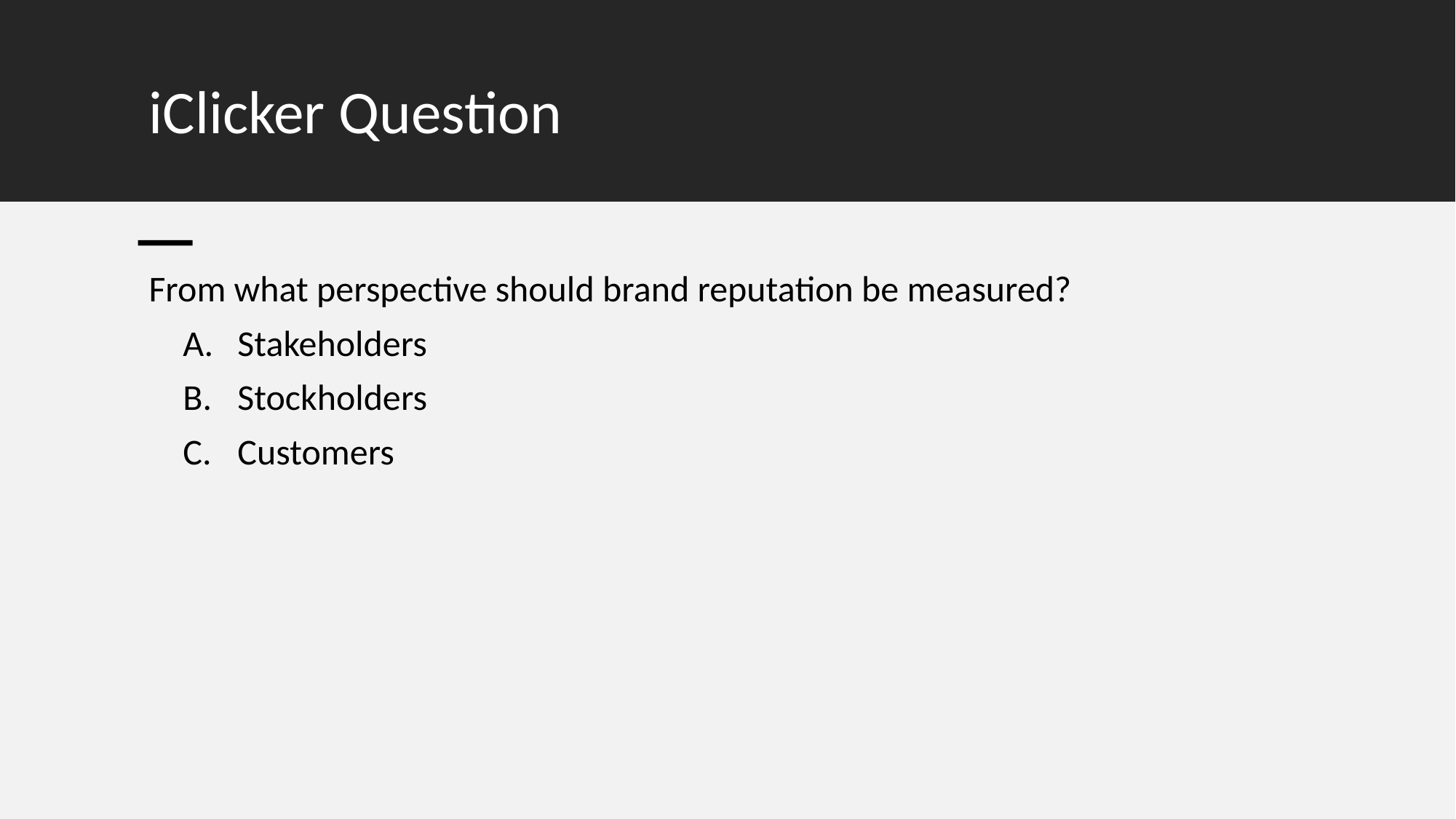

# iClicker Question

From what perspective should brand reputation be measured?
Stakeholders
Stockholders
Customers